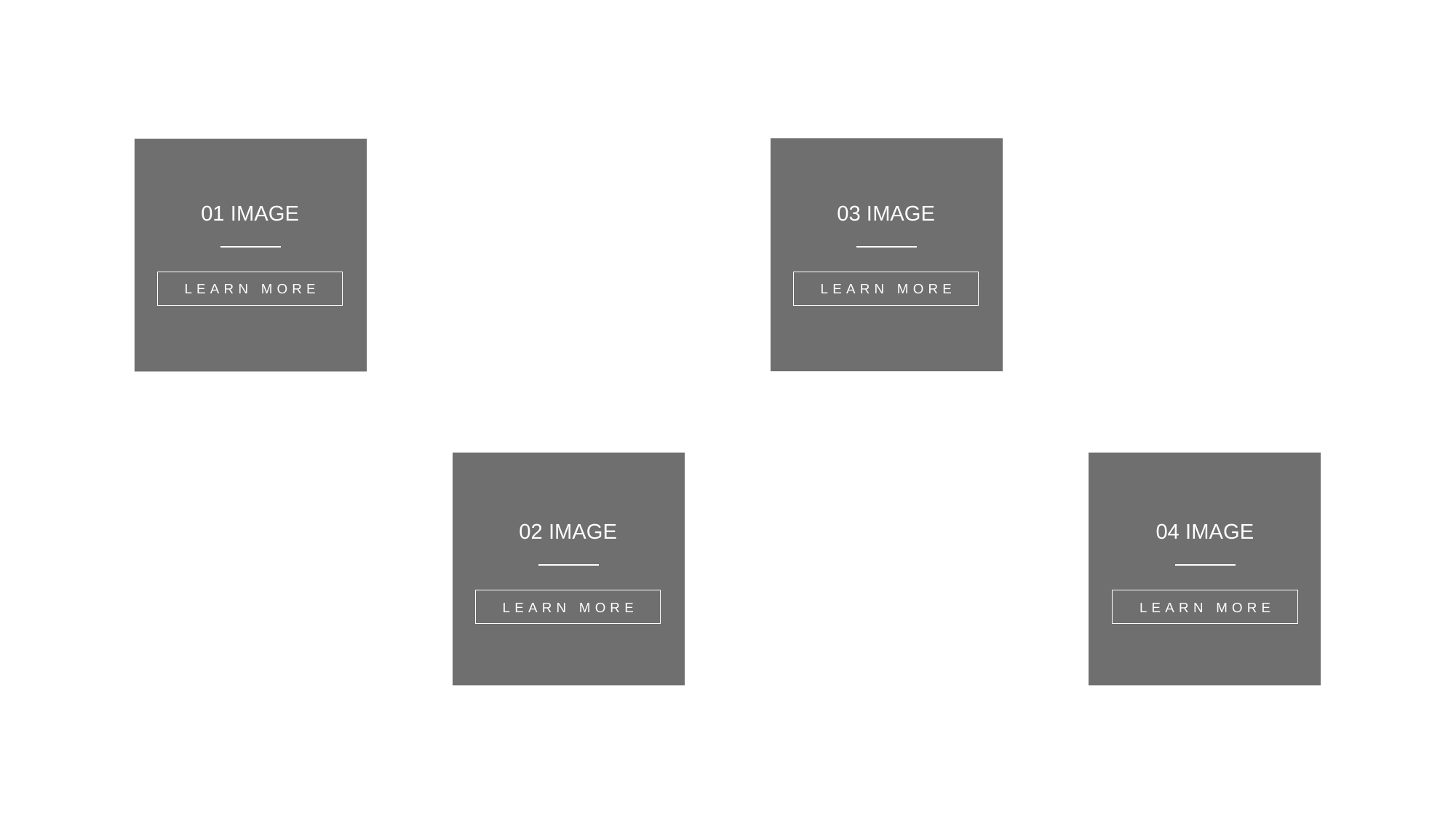

01 IMAGE
03 IMAGE
LEARN MORE
LEARN MORE

02 IMAGE
04 IMAGE
LEARN MORE
LEARN MORE